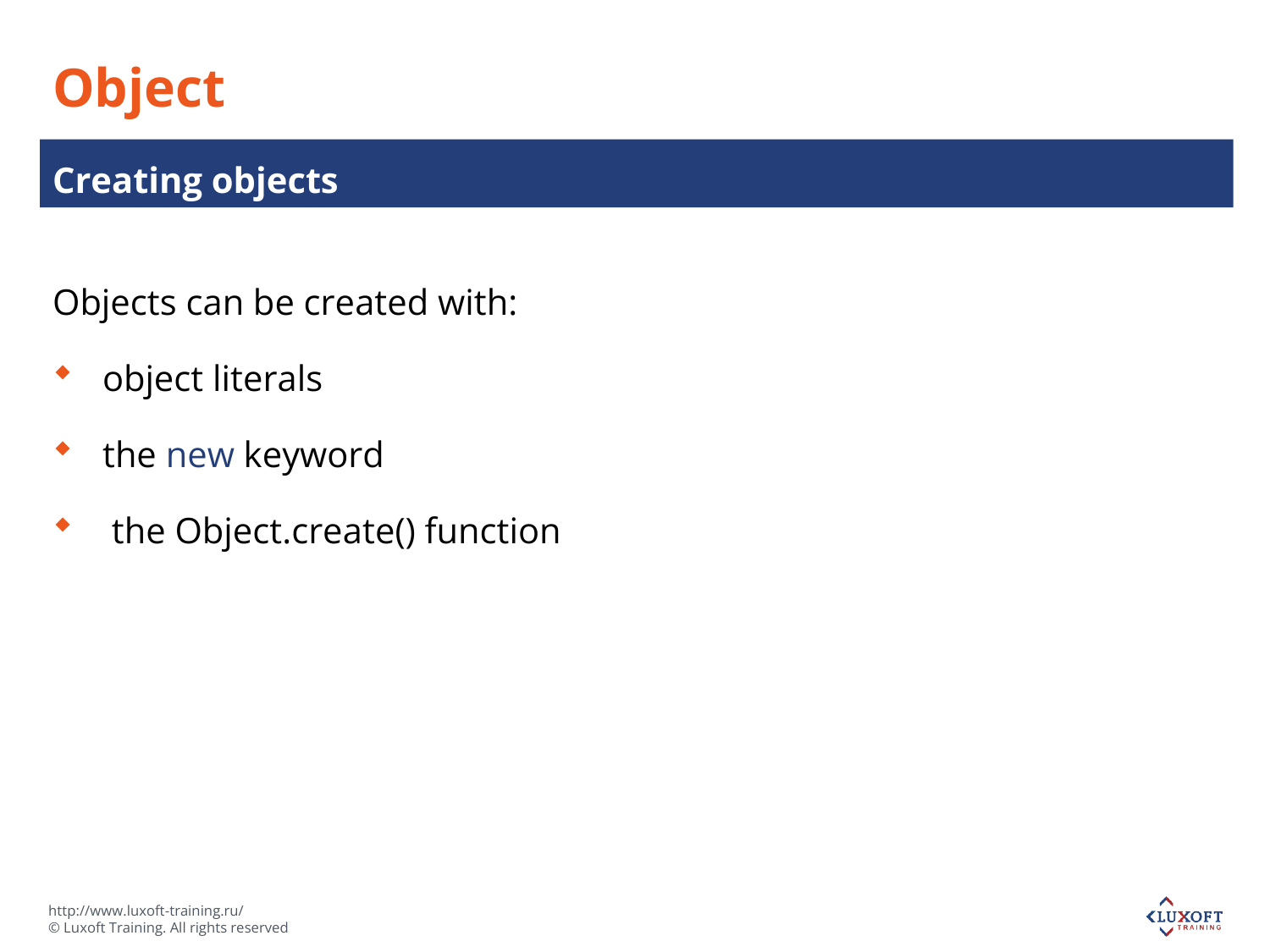

# Object
Creating objects
Objects can be created with:
object literals
the new keyword
 the Object.create() function